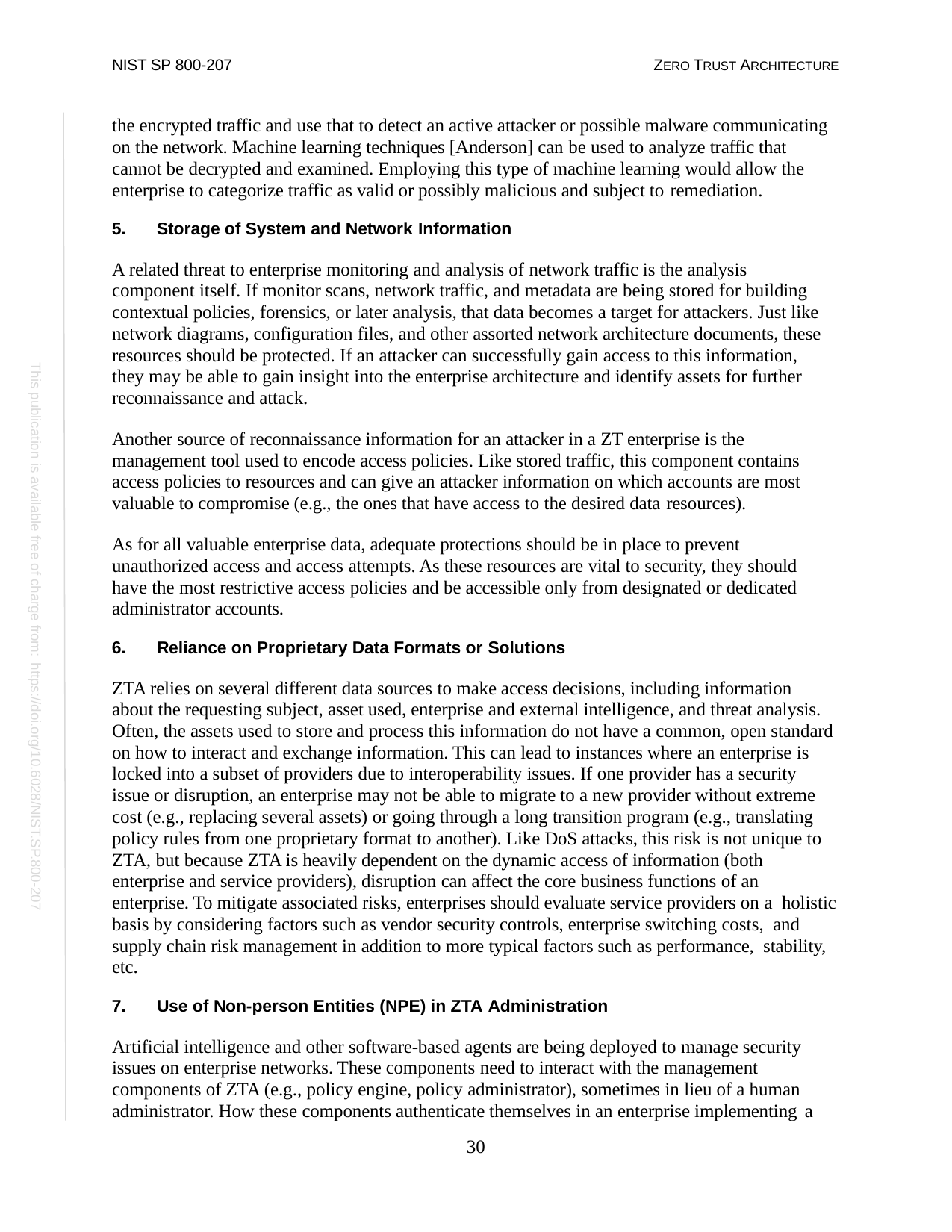

NIST SP 800-207
ZERO TRUST ARCHITECTURE
the encrypted traffic and use that to detect an active attacker or possible malware communicating  on the network. Machine learning techniques [Anderson] can be used to analyze traffic that  cannot be decrypted and examined. Employing this type of machine learning would allow the  enterprise to categorize traffic as valid or possibly malicious and subject to remediation.
Storage of System and Network Information

A related threat to enterprise monitoring and analysis of network traffic is the analysis  component itself. If monitor scans, network traffic, and metadata are being stored for building  contextual policies, forensics, or later analysis, that data becomes a target for attackers. Just like  network diagrams, configuration files, and other assorted network architecture documents, these  resources should be protected. If an attacker can successfully gain access to this information,  they may be able to gain insight into the enterprise architecture and identify assets for further  reconnaissance and attack.

Another source of reconnaissance information for an attacker in a ZT enterprise is the  management tool used to encode access policies. Like stored traffic, this component contains  access policies to resources and can give an attacker information on which accounts are most  valuable to compromise (e.g., the ones that have access to the desired data resources).

As for all valuable enterprise data, adequate protections should be in place to prevent  unauthorized access and access attempts. As these resources are vital to security, they should  have the most restrictive access policies and be accessible only from designated or dedicated  administrator accounts.
Reliance on Proprietary Data Formats or Solutions

ZTA relies on several different data sources to make access decisions, including information  about the requesting subject, asset used, enterprise and external intelligence, and threat analysis.  Often, the assets used to store and process this information do not have a common, open standard  on how to interact and exchange information. This can lead to instances where an enterprise is  locked into a subset of providers due to interoperability issues. If one provider has a security  issue or disruption, an enterprise may not be able to migrate to a new provider without extreme  cost (e.g., replacing several assets) or going through a long transition program (e.g., translating  policy rules from one proprietary format to another). Like DoS attacks, this risk is not unique to  ZTA, but because ZTA is heavily dependent on the dynamic access of information (both  enterprise and service providers), disruption can affect the core business functions of an  enterprise. To mitigate associated risks, enterprises should evaluate service providers on a  holistic basis by considering factors such as vendor security controls, enterprise switching costs,  and supply chain risk management in addition to more typical factors such as performance,  stability, etc.
Use of Non-person Entities (NPE) in ZTA Administration

Artificial intelligence and other software-based agents are being deployed to manage security  issues on enterprise networks. These components need to interact with the management  components of ZTA (e.g., policy engine, policy administrator), sometimes in lieu of a human  administrator. How these components authenticate themselves in an enterprise implementing a

This publication is available free of charge from: https://doi.org/10.6028/NIST.SP.800-207
30